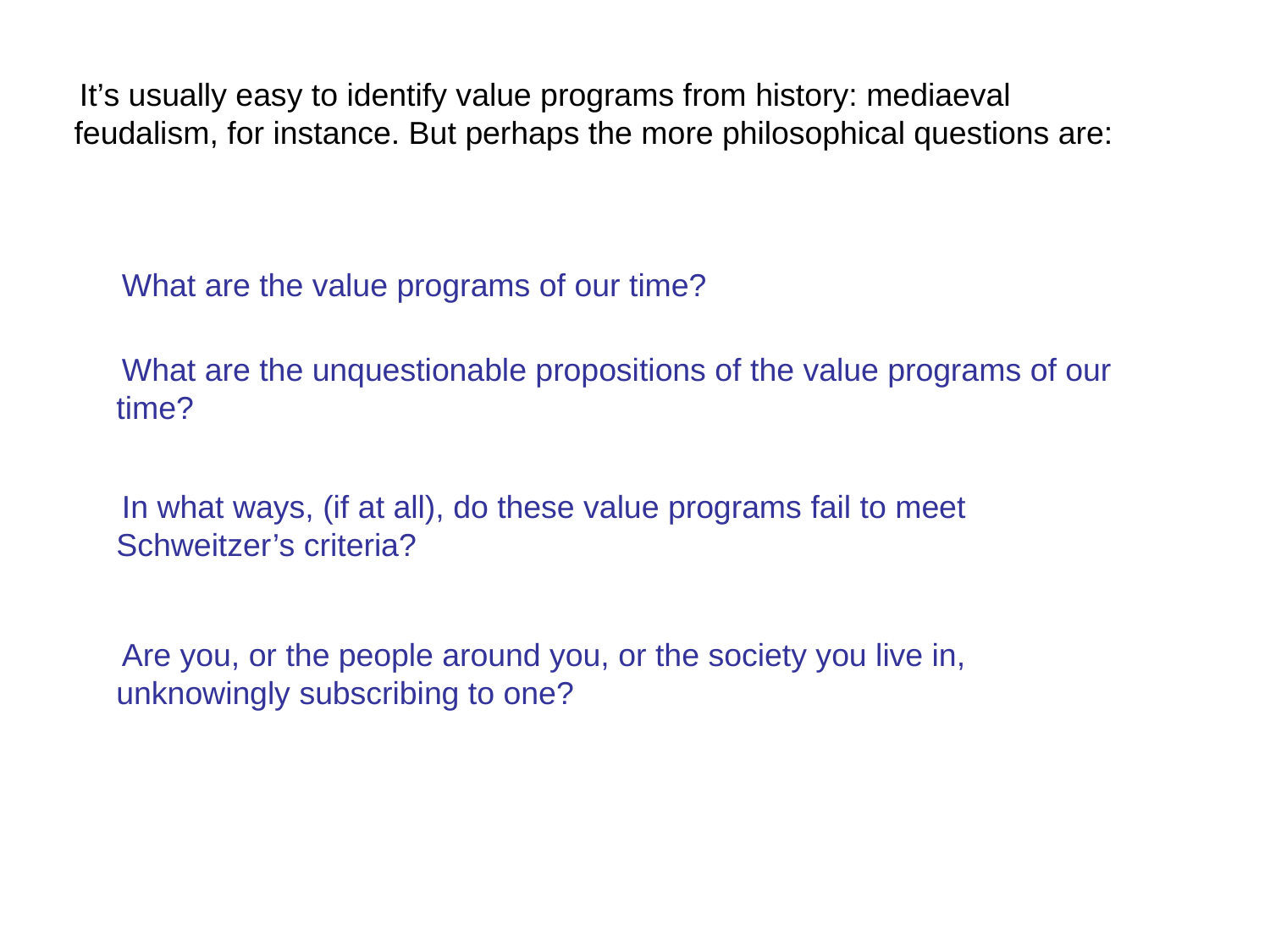

It’s usually easy to identify value programs from history: mediaeval feudalism, for instance. But perhaps the more philosophical questions are:
What are the value programs of our time?
What are the unquestionable propositions of the value programs of our time?
In what ways, (if at all), do these value programs fail to meet Schweitzer’s criteria?
Are you, or the people around you, or the society you live in, unknowingly subscribing to one?